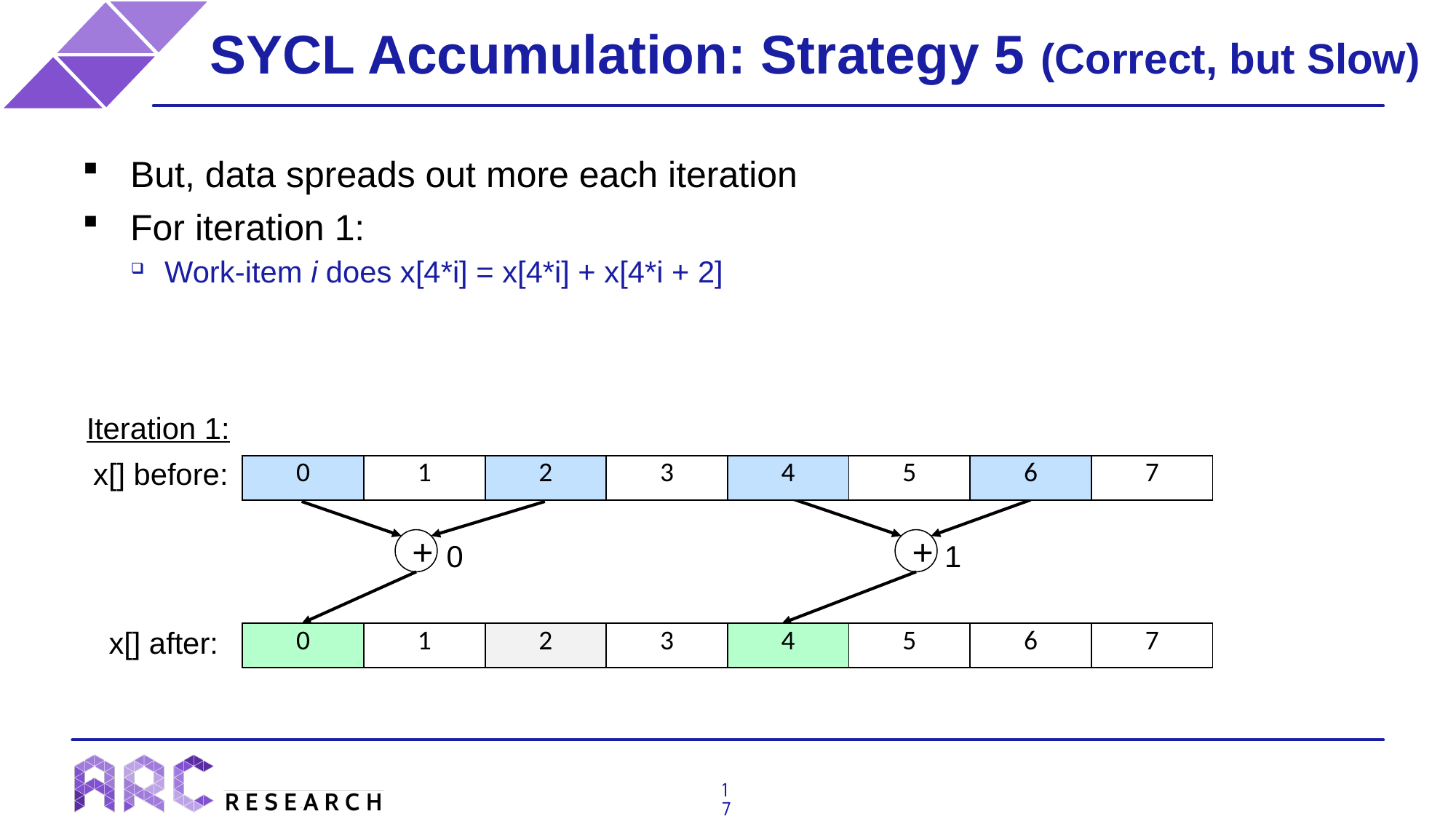

# SYCL Accumulation: Strategy 5 (Correct, but Slow)
But, data spreads out more each iteration
For iteration 1:
Work-item i does x[4*i] = x[4*i] + x[4*i + 2]

Iteration 1:
x[] before:
| 0 | 1 | 2 | 3 | 4 | 5 | 6 | 7 |
| --- | --- | --- | --- | --- | --- | --- | --- |
+
+
0
1
| 0 | 1 | 2 | 3 | 4 | 5 | 6 | 7 |
| --- | --- | --- | --- | --- | --- | --- | --- |
x[] after:
17